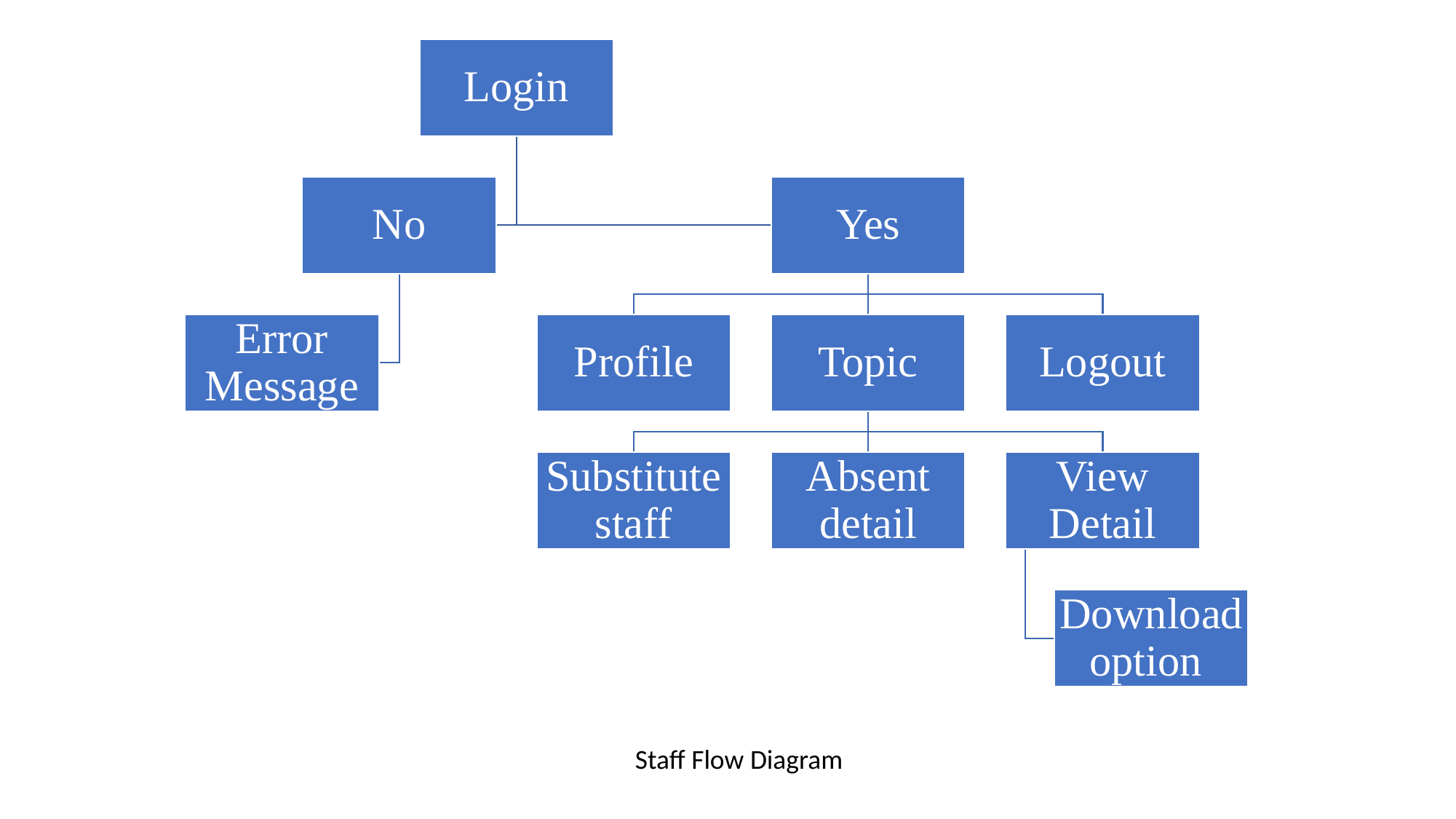

Login
No
Error Message
Yes
Profile
Topic
Substitute staff
Absent detail
View Detail
Download option
Logout
 					Staff Flow Diagram